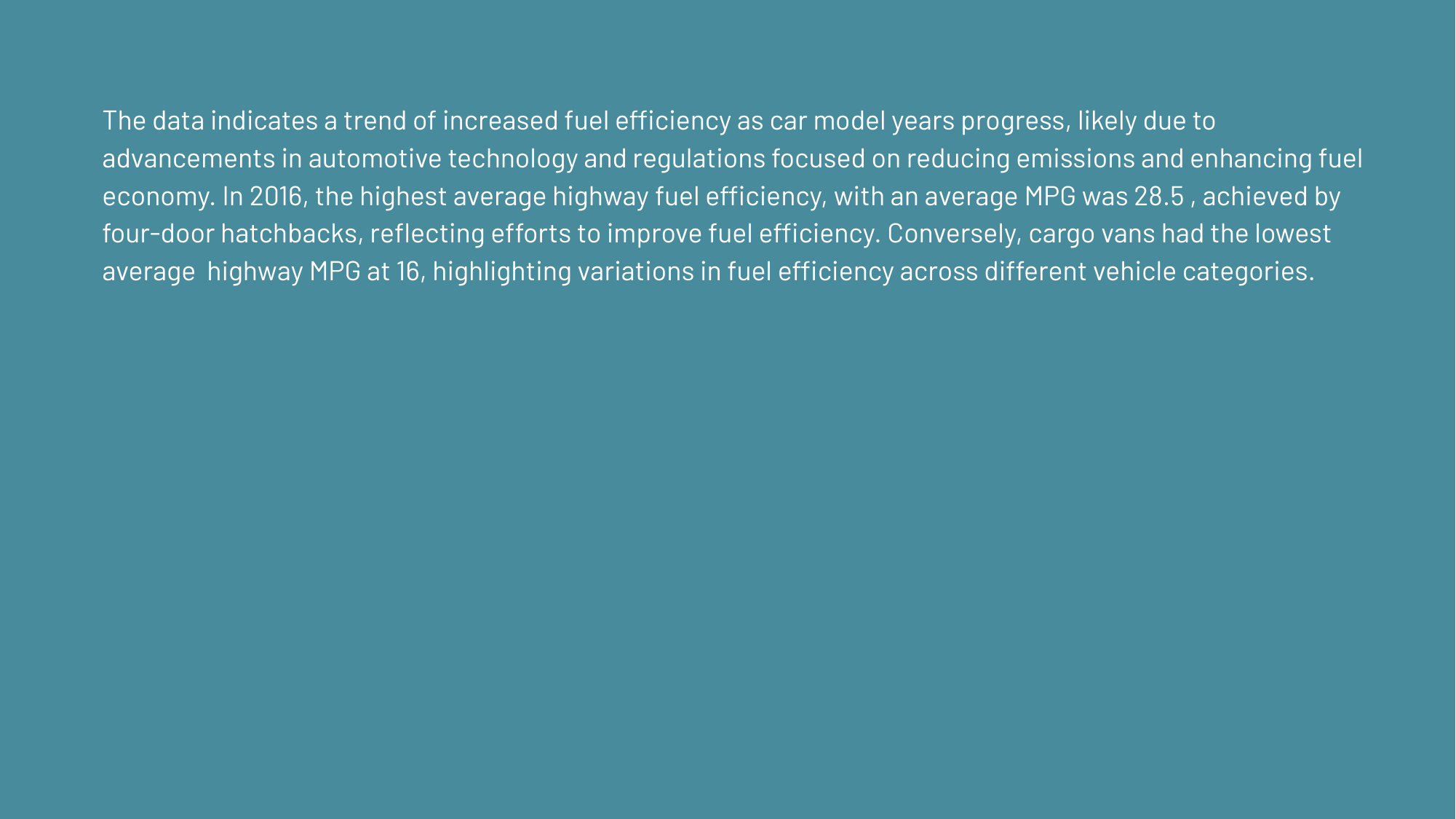

The data indicates a trend of increased fuel efficiency as car model years progress, likely due to advancements in automotive technology and regulations focused on reducing emissions and enhancing fuel economy. In 2016, the highest average highway fuel efficiency, with an average MPG was 28.5 , achieved by four-door hatchbacks, reflecting efforts to improve fuel efficiency. Conversely, cargo vans had the lowest average  highway MPG at 16, highlighting variations in fuel efficiency across different vehicle categories.